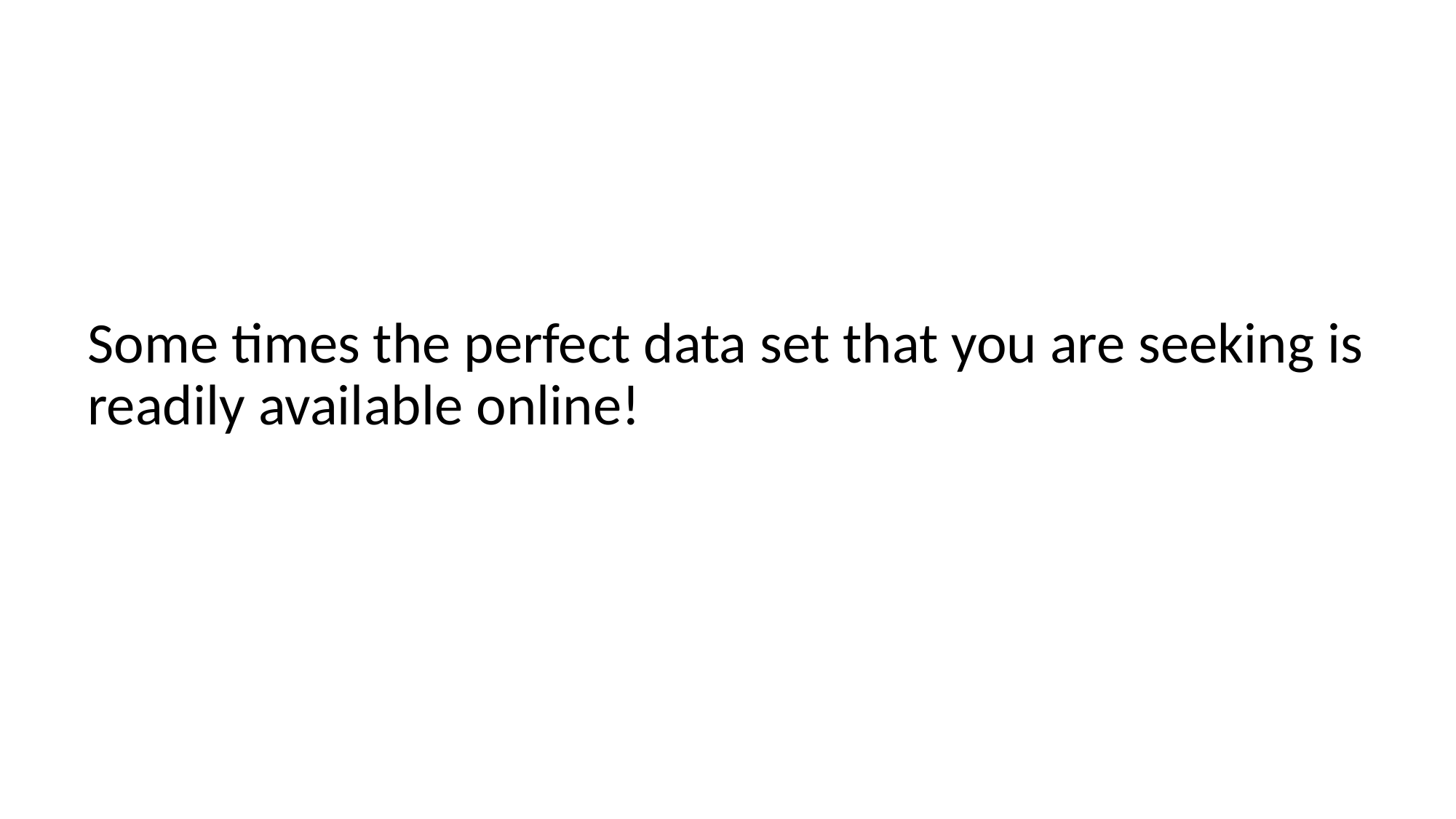

# Some times the perfect data set that you are seeking is readily available online!